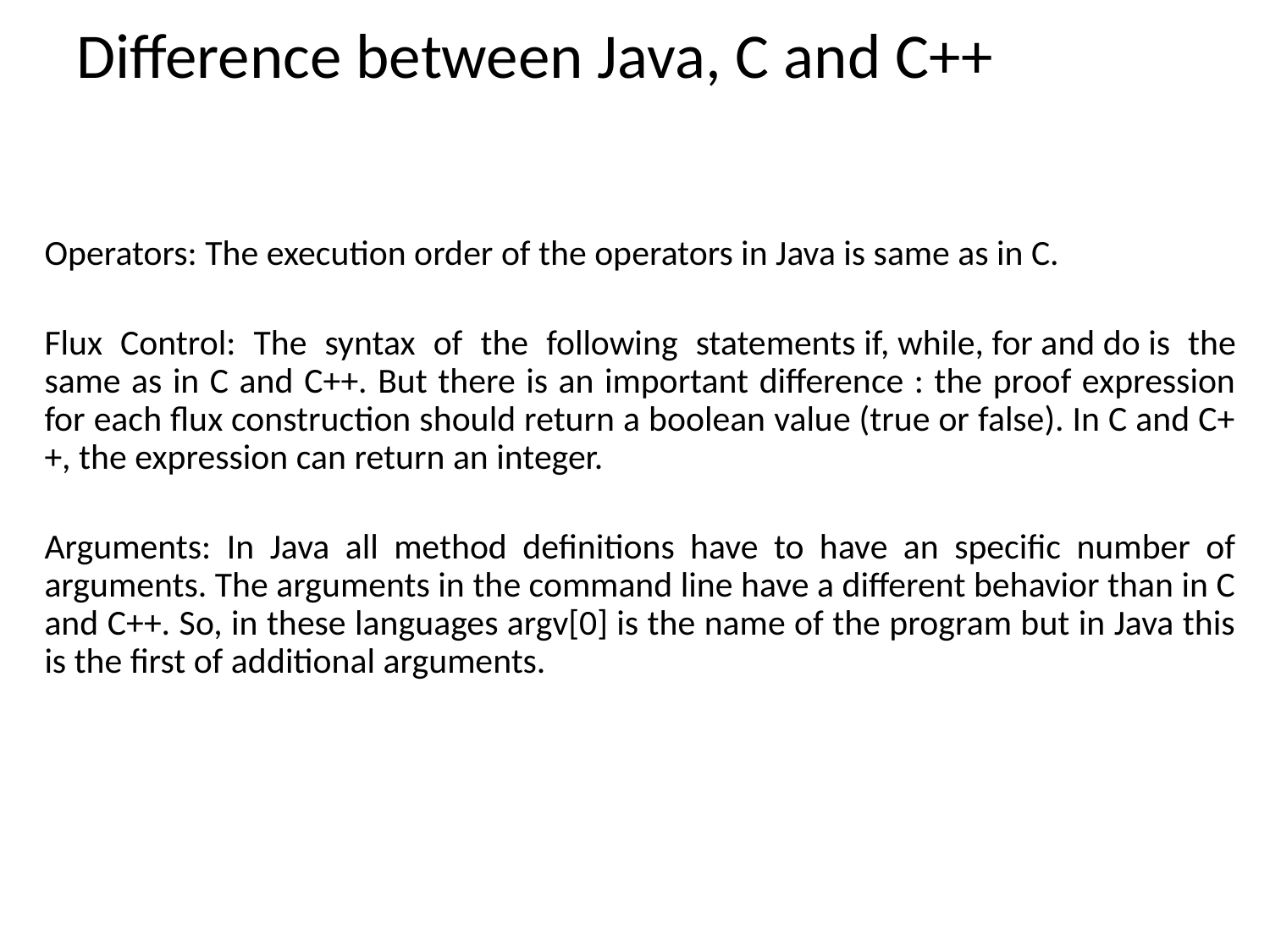

# Difference between Java, C and C++

Operators: The execution order of the operators in Java is same as in C.

Flux Control: The syntax of the following statements if, while, for and do is the same as in C and C++. But there is an important difference : the proof expression for each flux construction should return a boolean value (true or false). In C and C++, the expression can return an integer.

Arguments: In Java all method definitions have to have an specific number of arguments. The arguments in the command line have a different behavior than in C and C++. So, in these languages argv[0] is the name of the program but in Java this is the first of additional arguments.